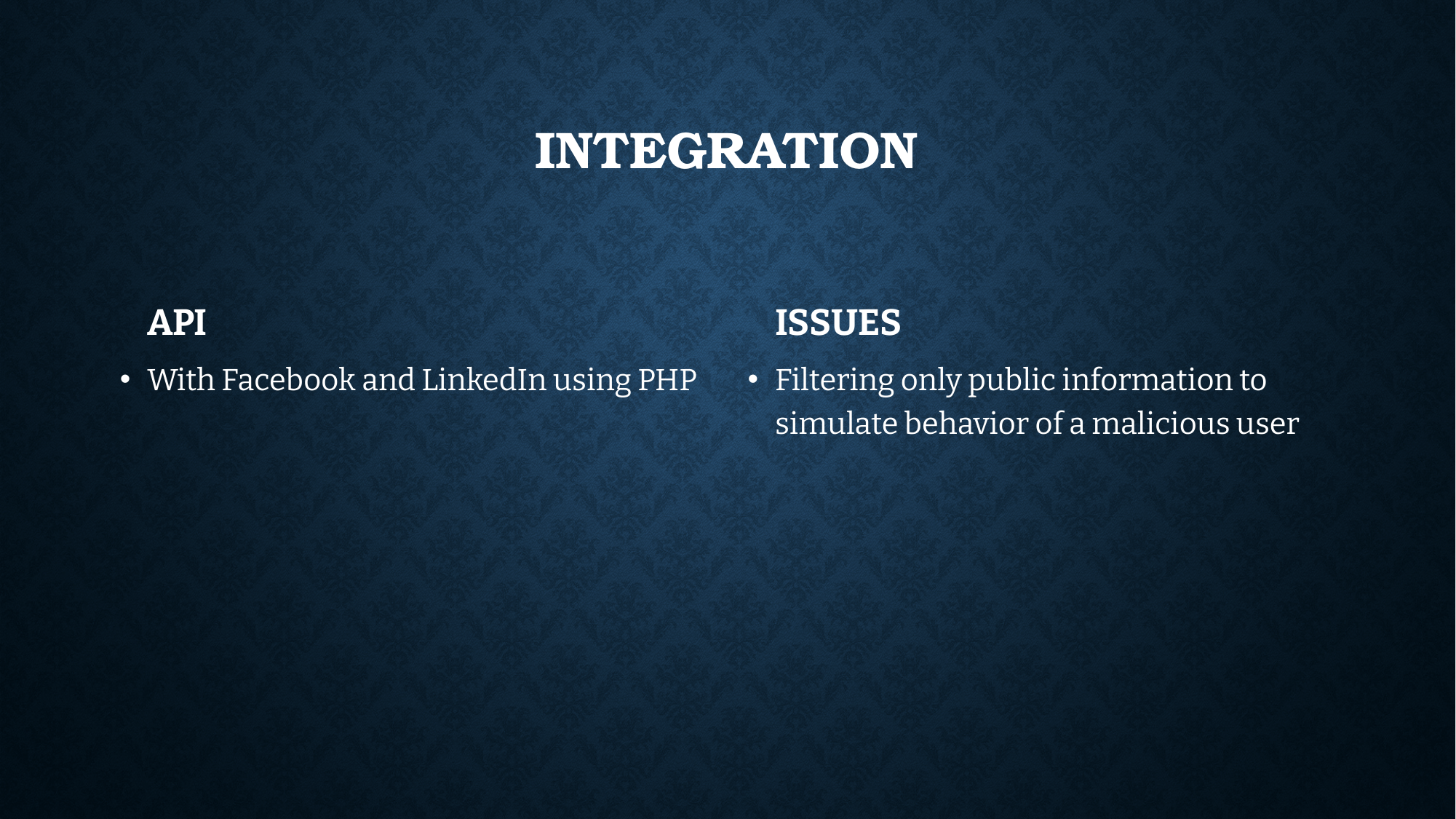

# INTEGRATION
API
ISSUES
With Facebook and LinkedIn using PHP
Filtering only public information to simulate behavior of a malicious user